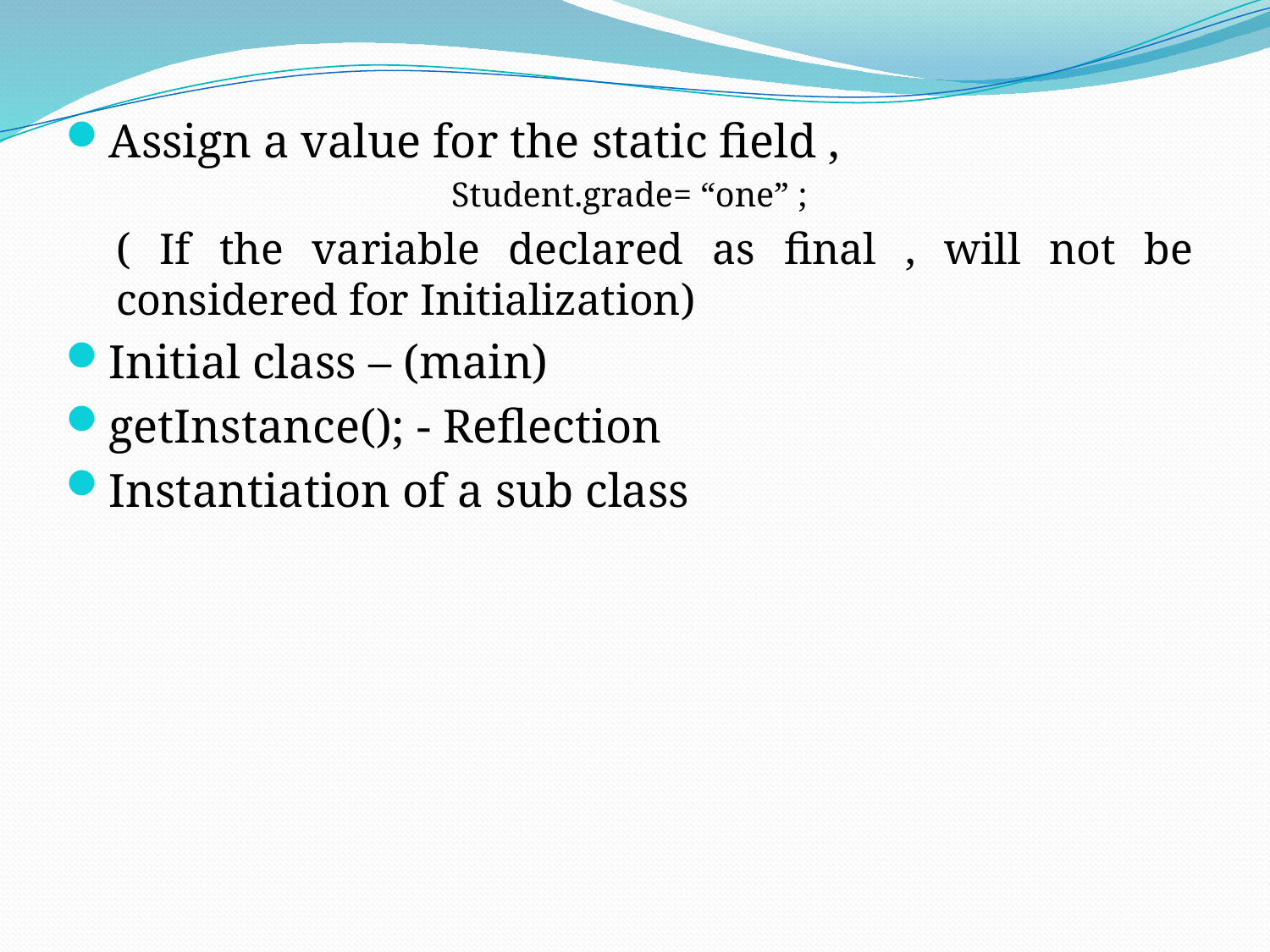

Assign a value for the static field ,
Student.grade= “one” ;
( If the variable declared as final , will not be considered for Initialization)
Initial class – (main)
getInstance(); - Reflection
Instantiation of a sub class